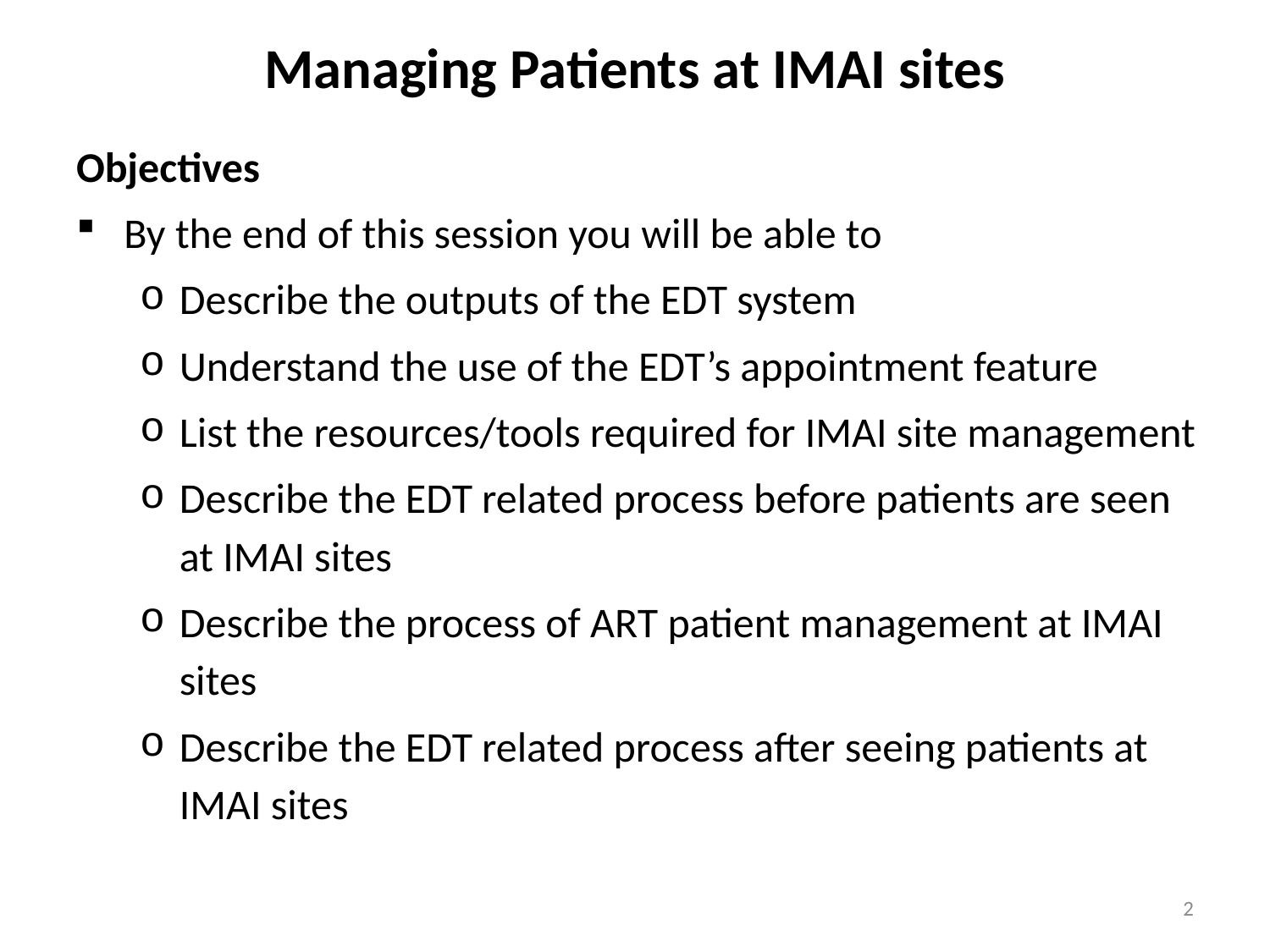

# Managing Patients at IMAI sites
Objectives
By the end of this session you will be able to
Describe the outputs of the EDT system
Understand the use of the EDT’s appointment feature
List the resources/tools required for IMAI site management
Describe the EDT related process before patients are seen at IMAI sites
Describe the process of ART patient management at IMAI sites
Describe the EDT related process after seeing patients at IMAI sites
2